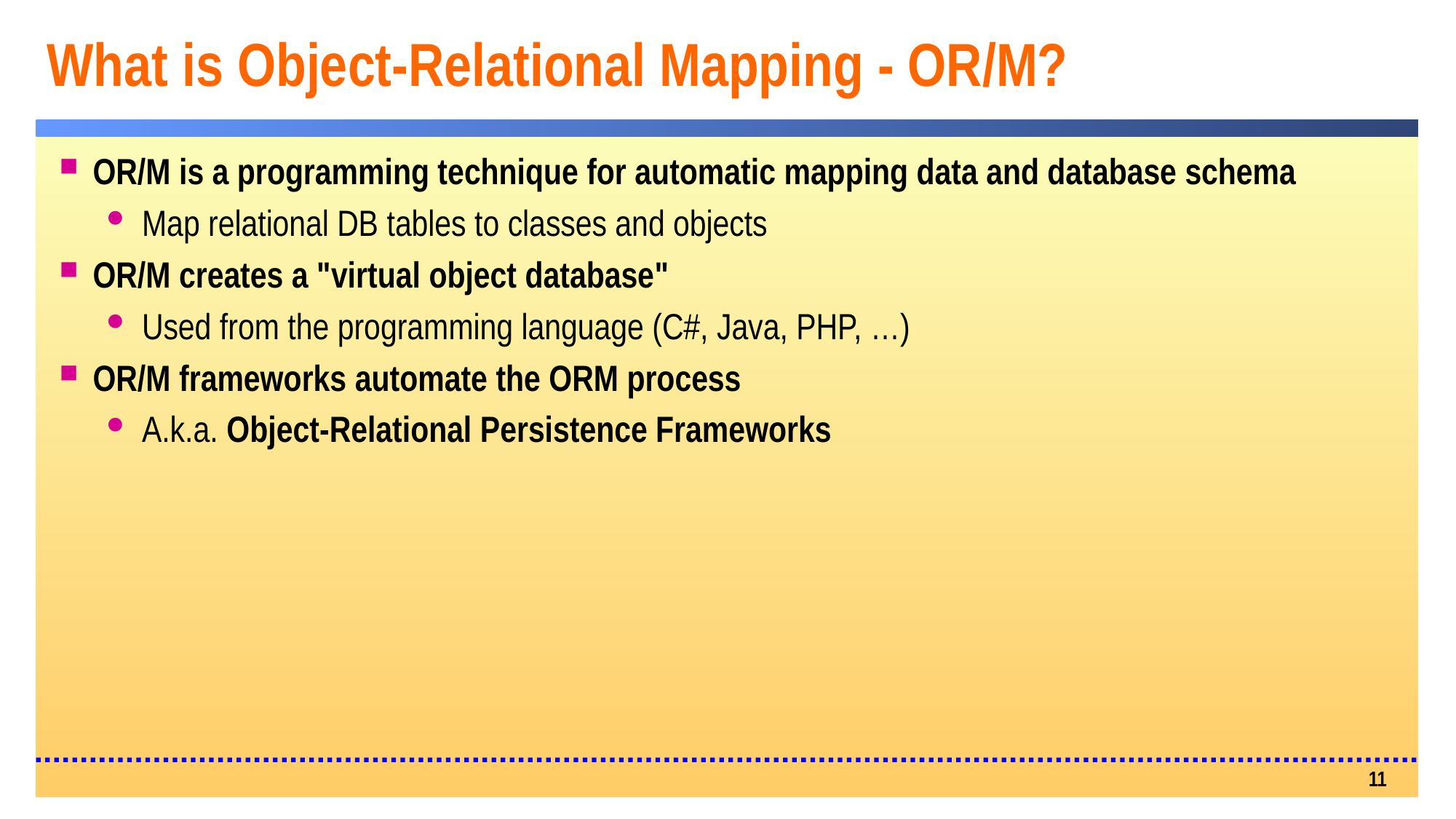

# What is Object-Relational Mapping - OR/M?
OR/M is a programming technique for automatic mapping data and database schema
Map relational DB tables to classes and objects
OR/M creates a "virtual object database"
Used from the programming language (C#, Java, PHP, …)
OR/M frameworks automate the ORM process
A.k.a. Object-Relational Persistence Frameworks